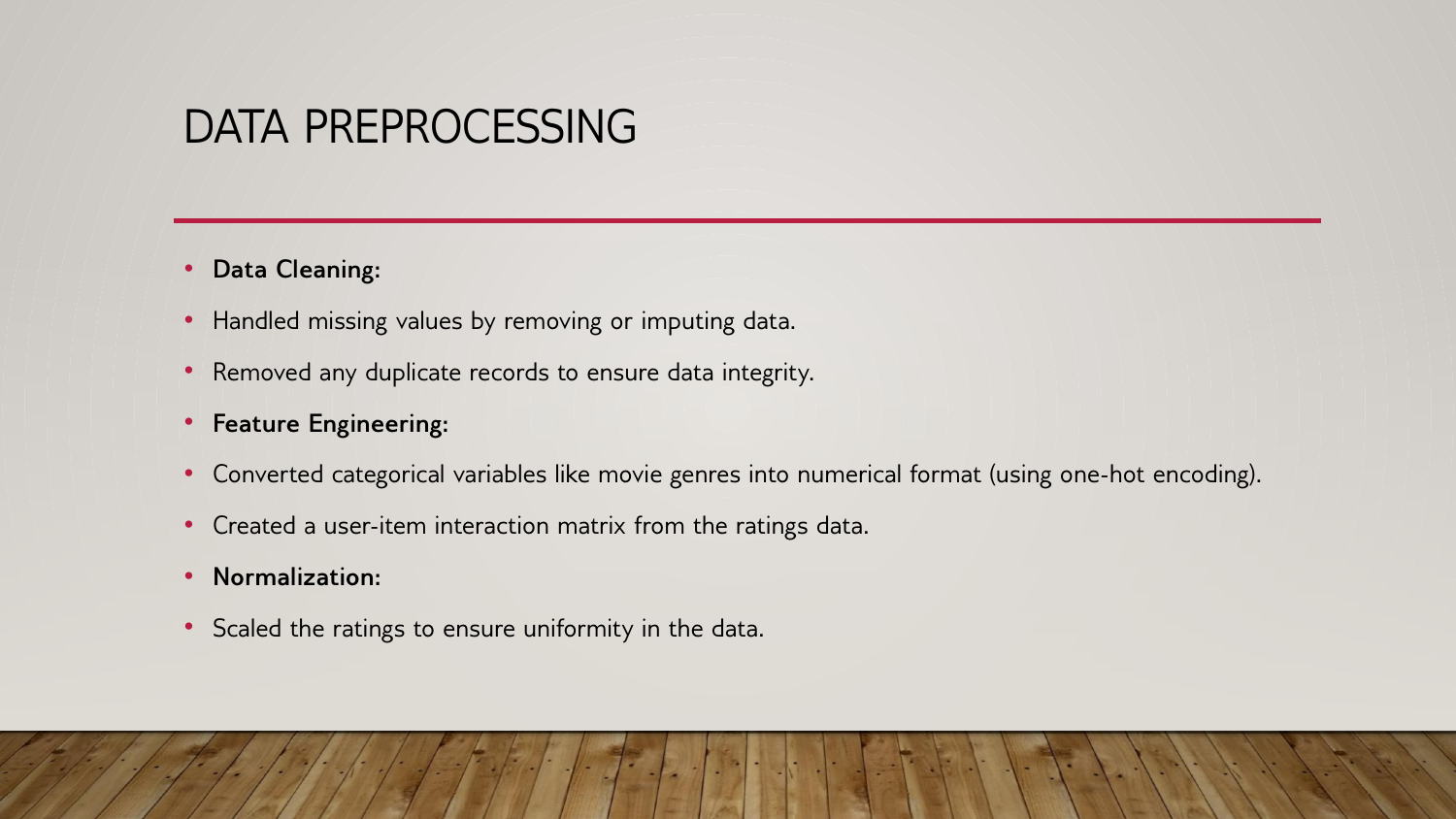

# DATA PREPROCESSING
Data Cleaning:
Handled missing values by removing or imputing data.
Removed any duplicate records to ensure data integrity.
Feature Engineering:
Converted categorical variables like movie genres into numerical format (using one-hot encoding).
Created a user-item interaction matrix from the ratings data.
Normalization:
Scaled the ratings to ensure uniformity in the data.